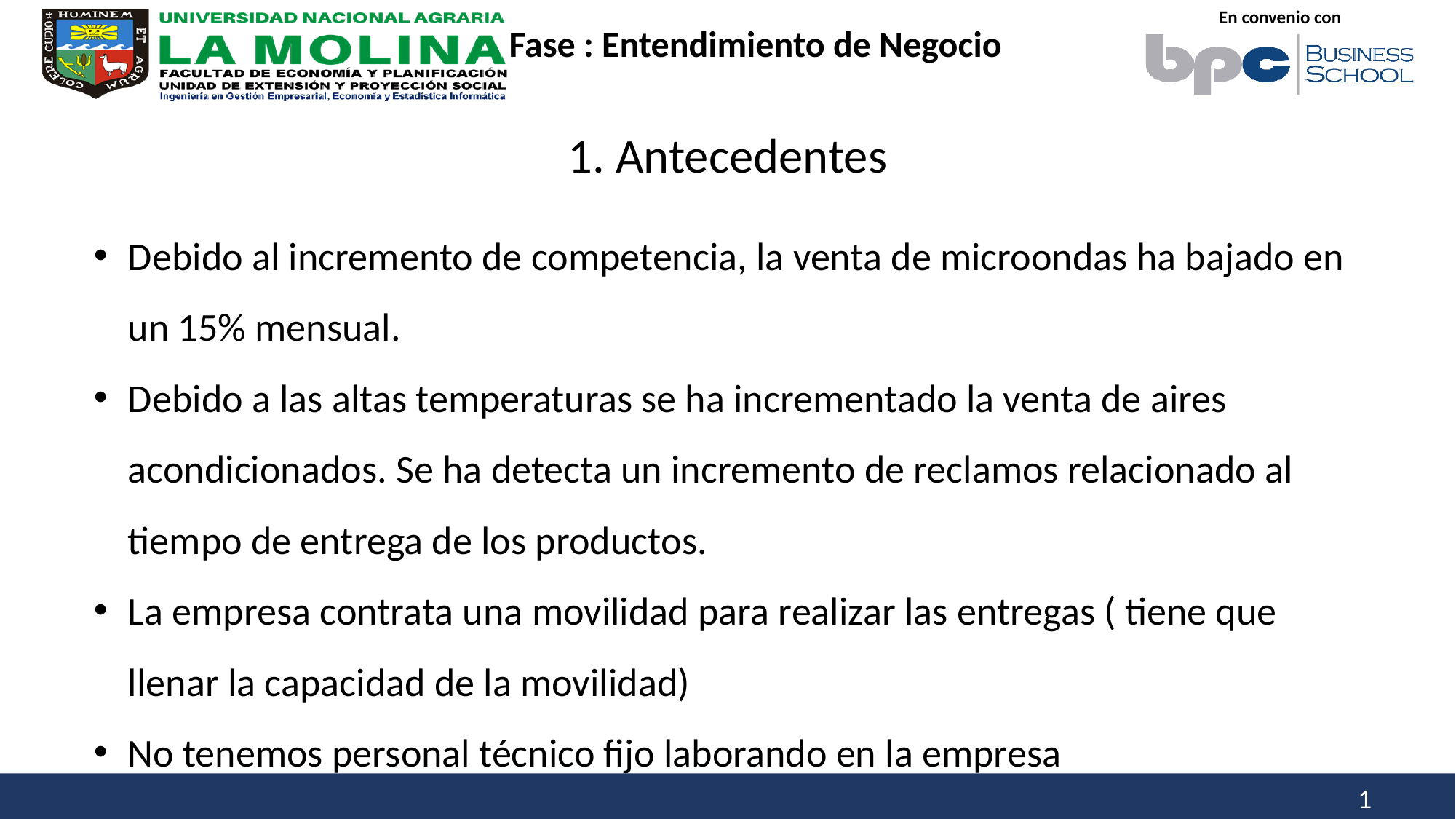

Fase : Entendimiento de Negocio
1. Antecedentes
Debido al incremento de competencia, la venta de microondas ha bajado en un 15% mensual.
Debido a las altas temperaturas se ha incrementado la venta de aires acondicionados. Se ha detecta un incremento de reclamos relacionado al tiempo de entrega de los productos.
La empresa contrata una movilidad para realizar las entregas ( tiene que llenar la capacidad de la movilidad)
No tenemos personal técnico fijo laborando en la empresa
1